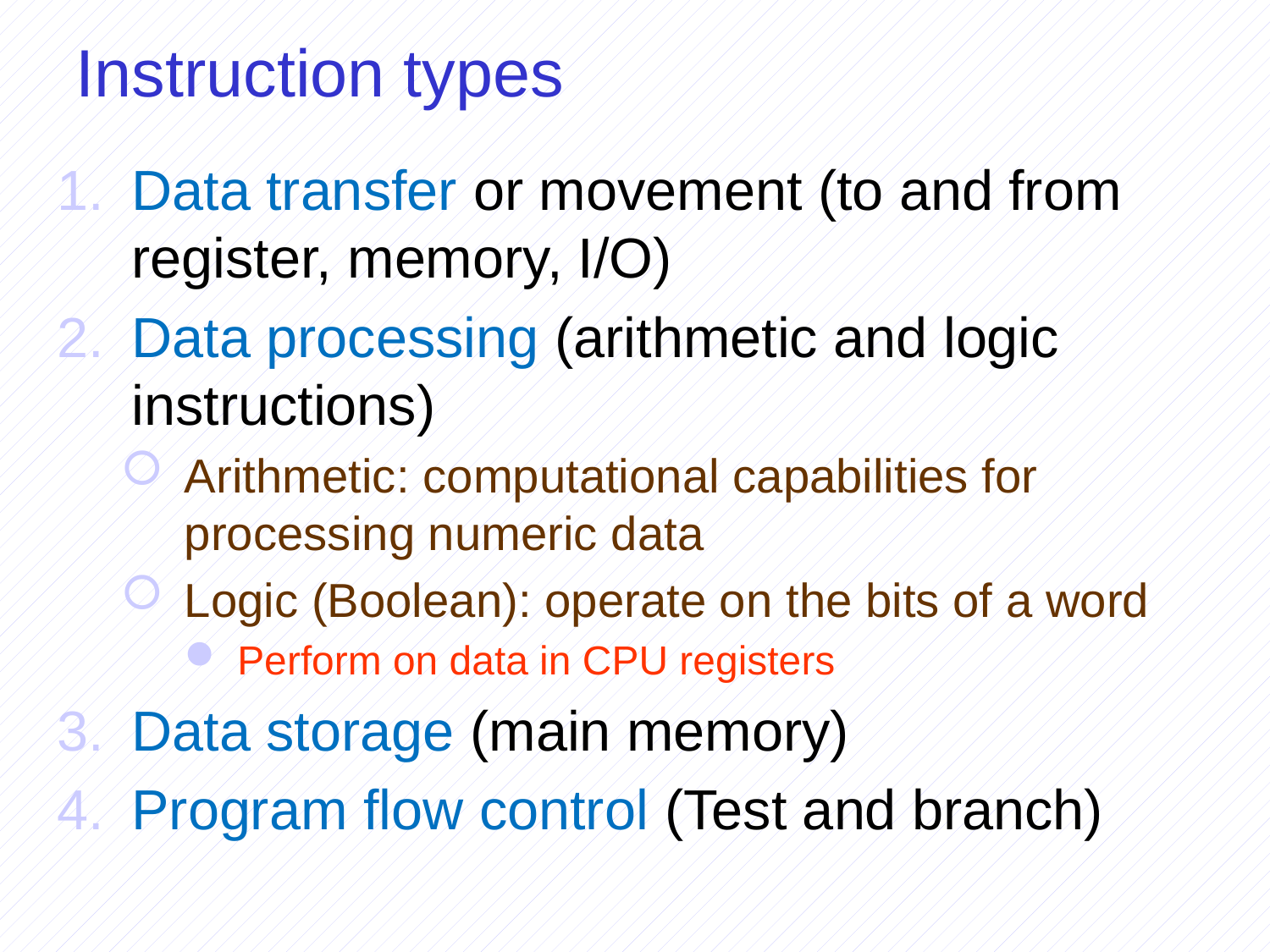

# Instruction types
Data transfer or movement (to and from register, memory, I/O)
Data processing (arithmetic and logic instructions)
Arithmetic: computational capabilities for processing numeric data
Logic (Boolean): operate on the bits of a word
Perform on data in CPU registers
Data storage (main memory)
Program flow control (Test and branch)